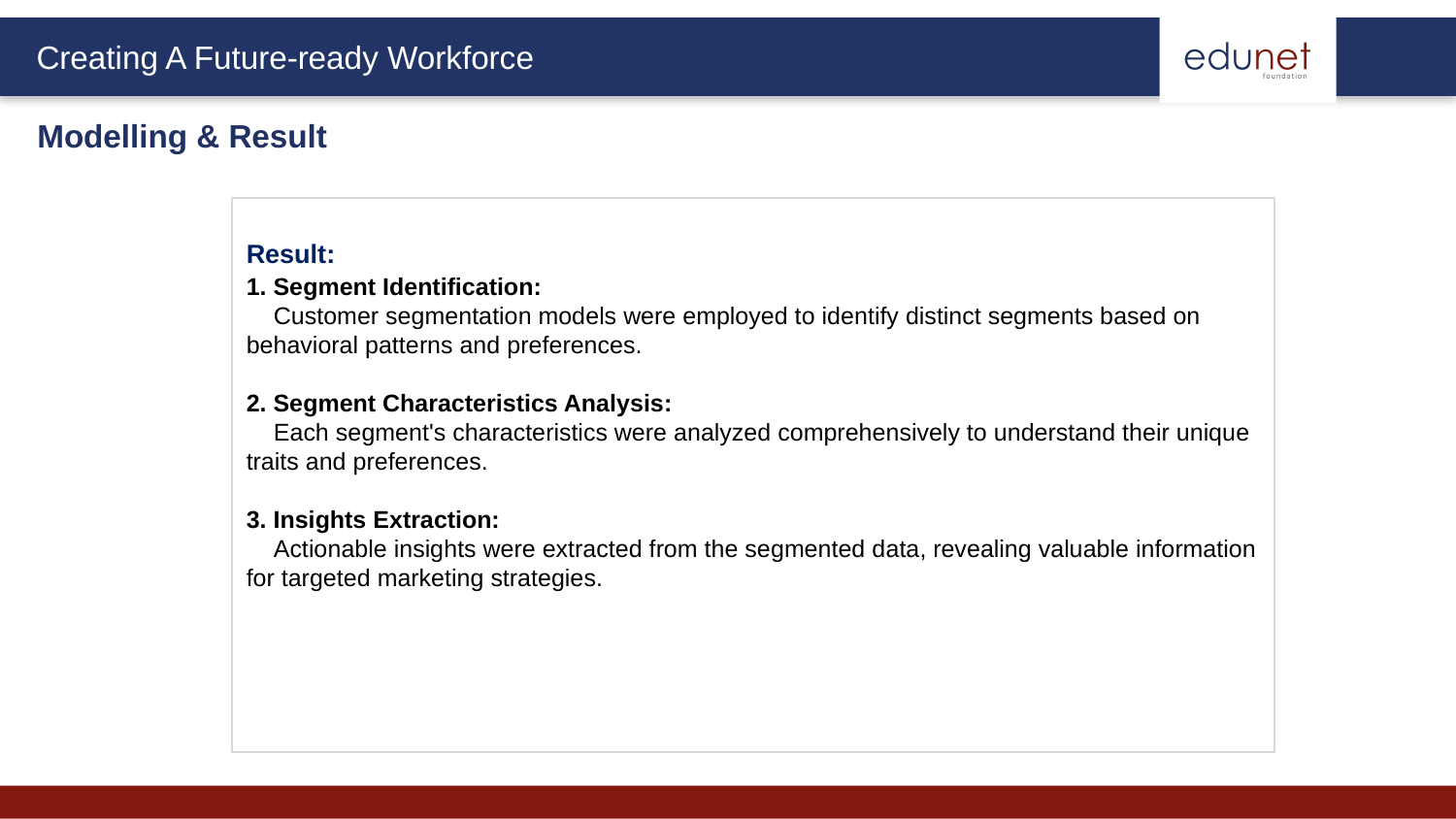

Modelling & Result

Result:
1. Segment Identification:
    Customer segmentation models were employed to identify distinct segments based on behavioral patterns and preferences.

2. Segment Characteristics Analysis:
    Each segment's characteristics were analyzed comprehensively to understand their unique traits and preferences.

3. Insights Extraction:
    Actionable insights were extracted from the segmented data, revealing valuable information for targeted marketing strategies.